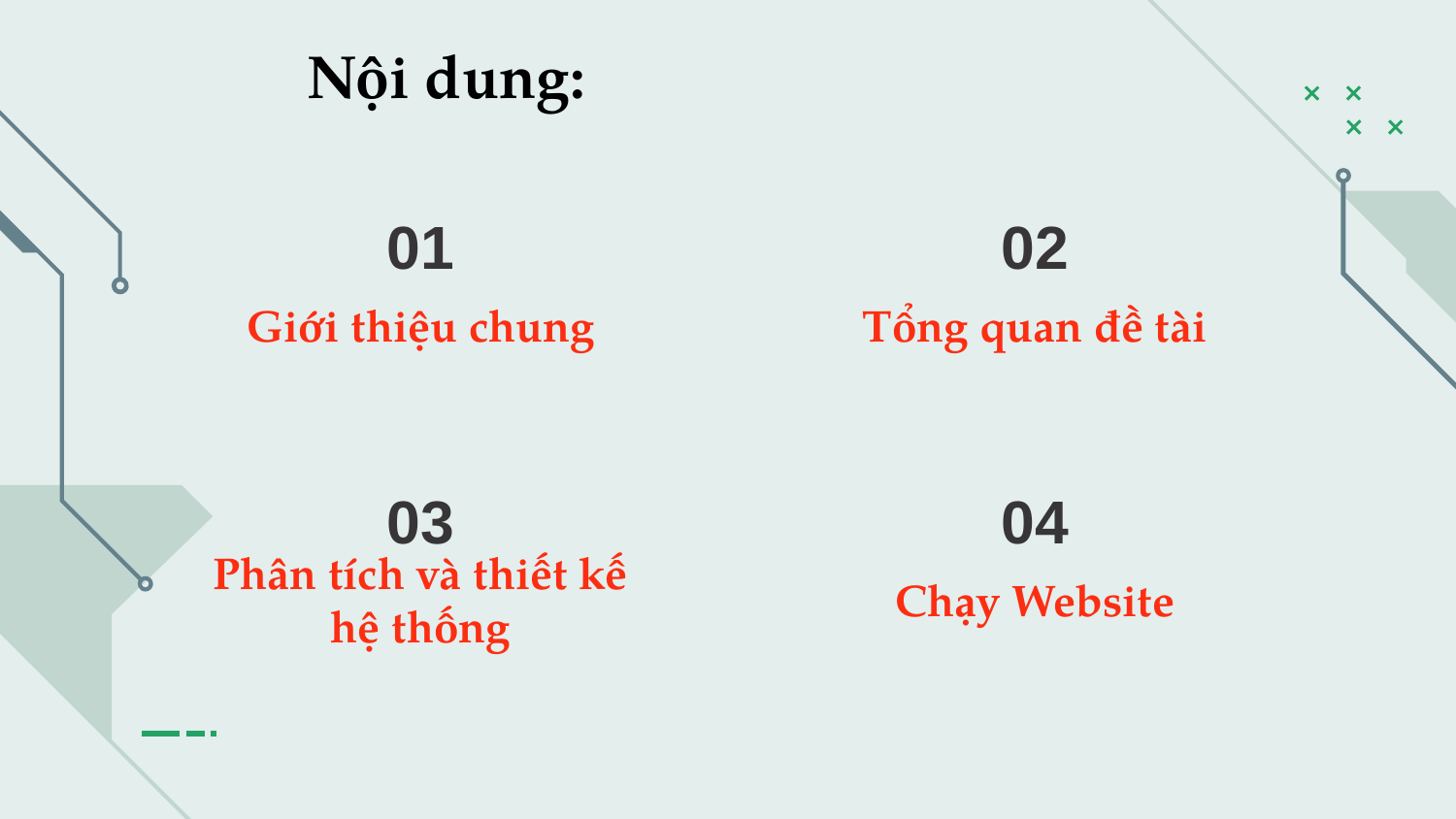

Nội dung:
# 01
02
Giới thiệu chung
Tổng quan đề tài
03
04
Phân tích và thiết kế hệ thống
Chạy Website